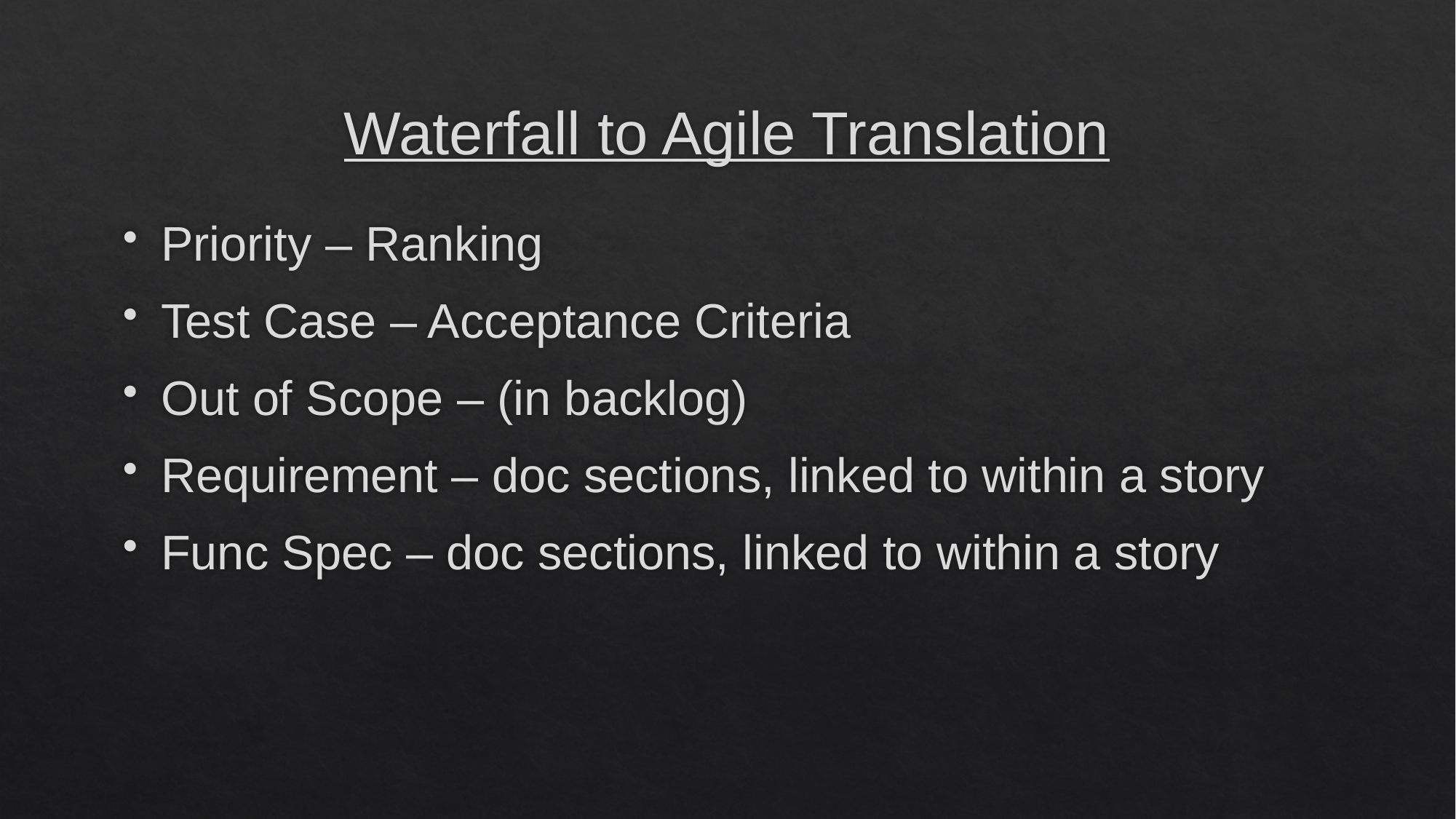

# Waterfall to Agile Translation
Priority – Ranking
Test Case – Acceptance Criteria
Out of Scope – (in backlog)
Requirement – doc sections, linked to within a story
Func Spec – doc sections, linked to within a story